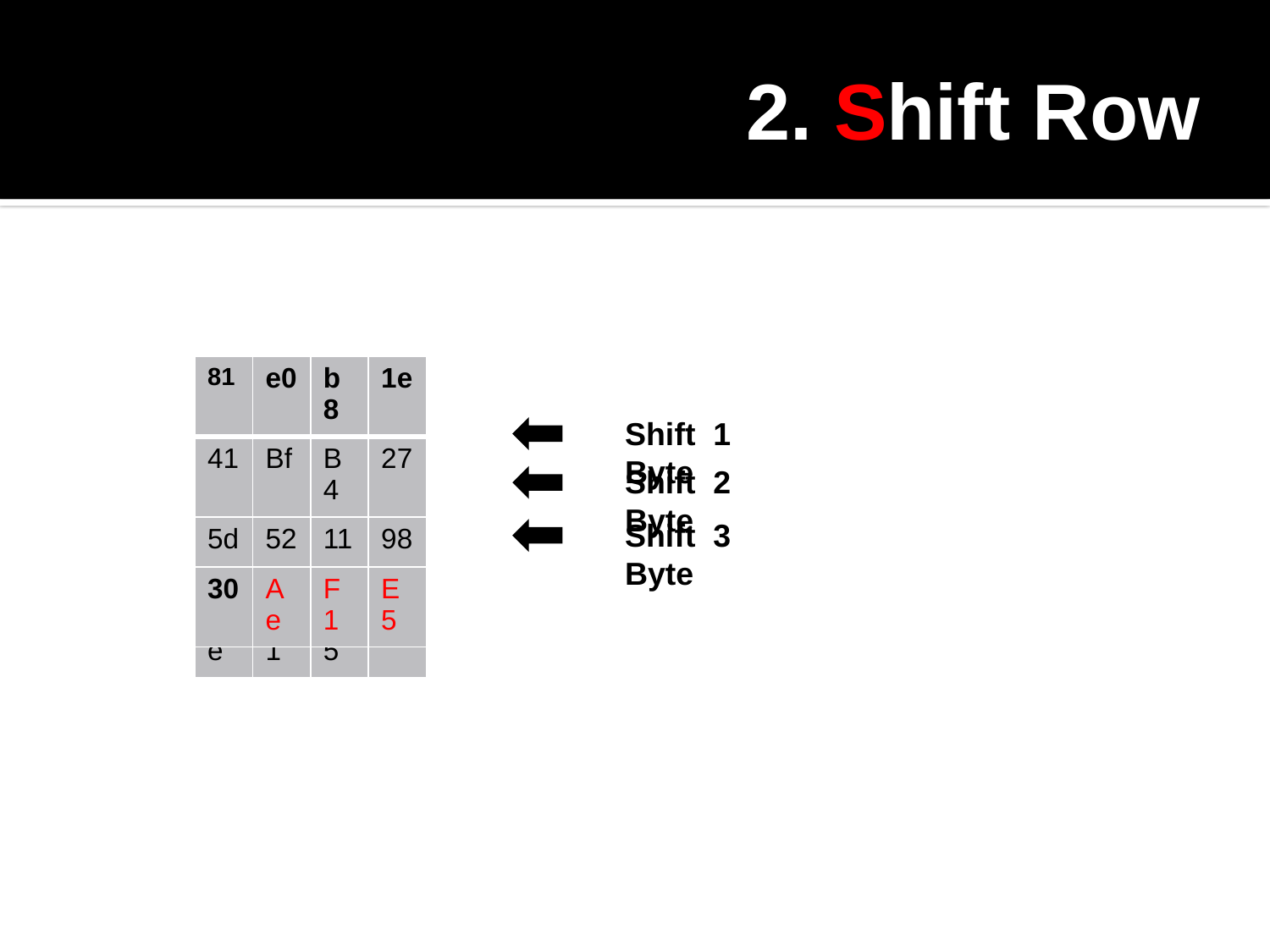

# 2. Shift Row
| 81 | e0 | b8 | 1e |
| --- | --- | --- | --- |
| 27 | Bf | B4 | 41 |
| 11 | 98 | 5d | 52 |
| Ae | F1 | E5 | 30 |
| 81 | e0 | b8 | 1e |
| --- | --- | --- | --- |
| 41 | Bf | B4 | 27 |
| 11 | 98 | 5d | 52 |
| Ae | F1 | E5 | 30 |
| 81 | e0 | b8 | 1e |
| --- | --- | --- | --- |
| 41 | Bf | B4 | 27 |
| 5d | 52 | 11 | 98 |
| Ae | F1 | E5 | 30 |
| 81 | e0 | b8 | 1e |
| --- | --- | --- | --- |
| 41 | Bf | B4 | 27 |
| 5d | 52 | 11 | 98 |
| Ae | F1 | E5 | 30 |
| 81 | e0 | b8 | 1e |
| --- | --- | --- | --- |
| 41 | Bf | B4 | 27 |
| 5d | 52 | 11 | 98 |
| 30 | Ae | F1 | E5 |
| 81 | e0 | b8 | 1e |
| --- | --- | --- | --- |
| 41 | Bf | B4 | 27 |
| 11 | 98 | 5d | 52 |
| Ae | F1 | E5 | 30 |
Shift  1 Byte

Shift  2 Byte

Shift  3 Byte